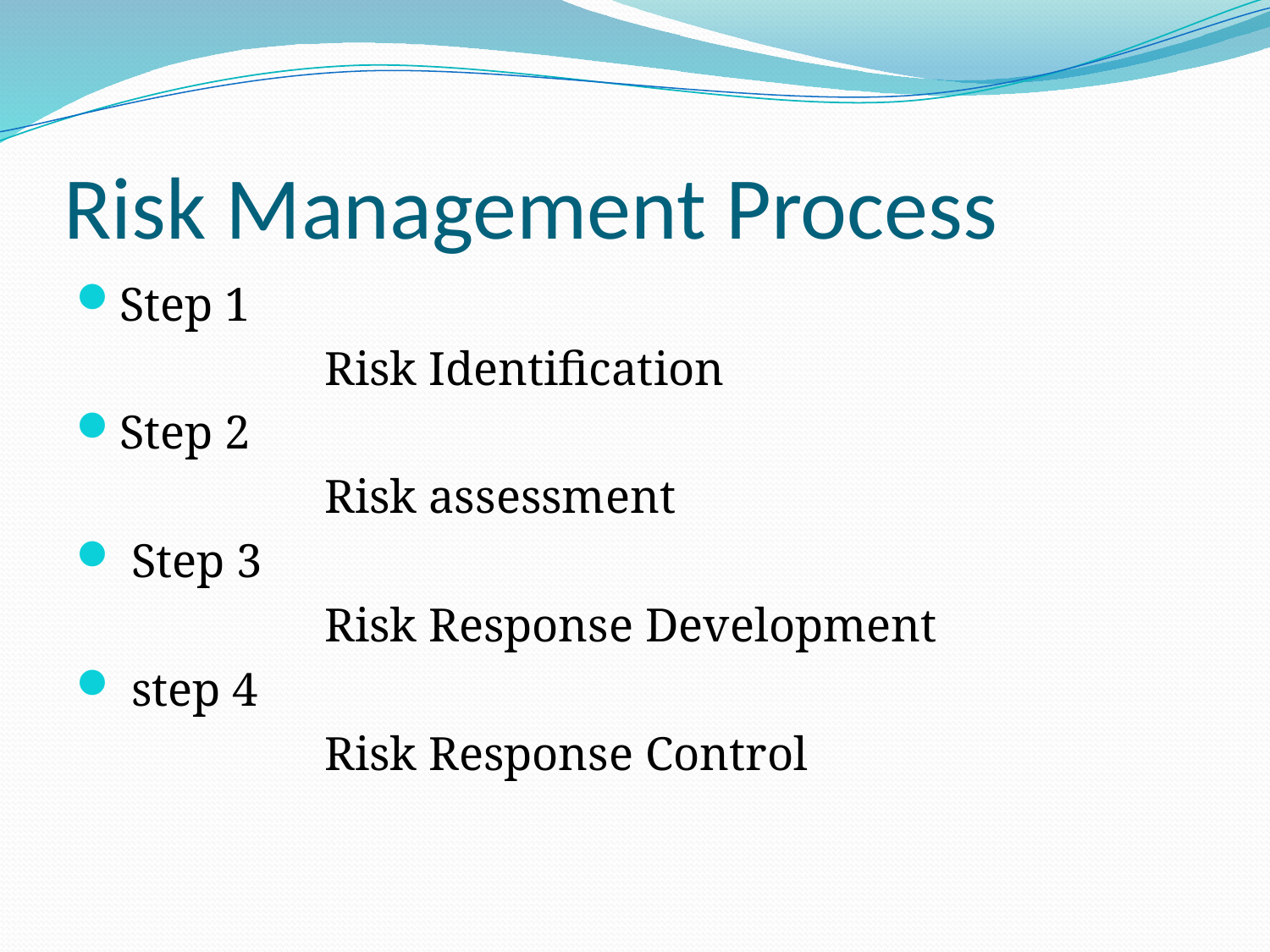

# Risk Management Process
Step 1
                     Risk Identification
Step 2
                     Risk assessment
 Step 3
                     Risk Response Development
 step 4
                     Risk Response Control